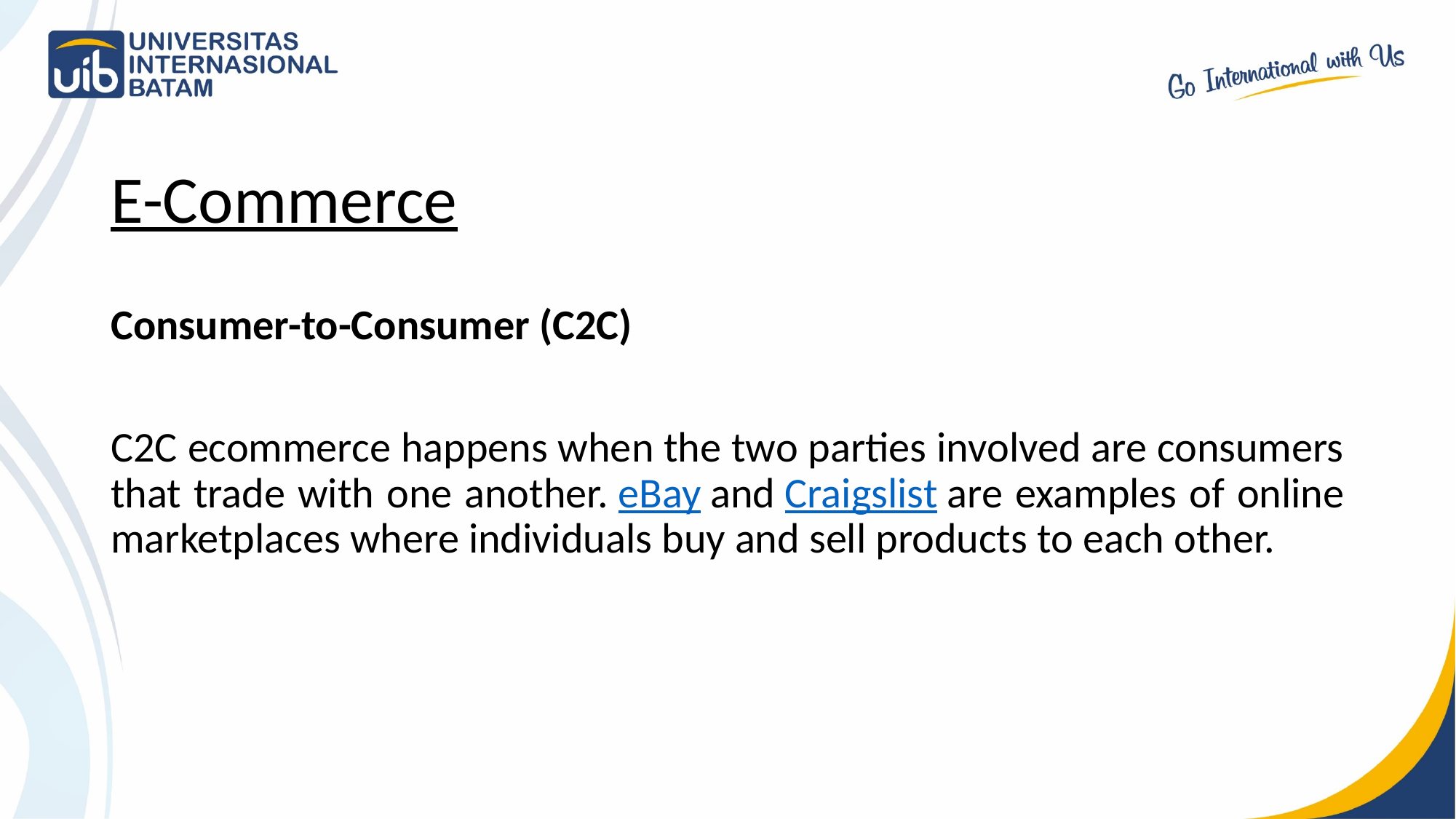

# E-Commerce
Consumer-to-Consumer (C2C)

C2C ecommerce happens when the two parties involved are consumers that trade with one another. eBay and Craigslist are examples of online marketplaces where individuals buy and sell products to each other.